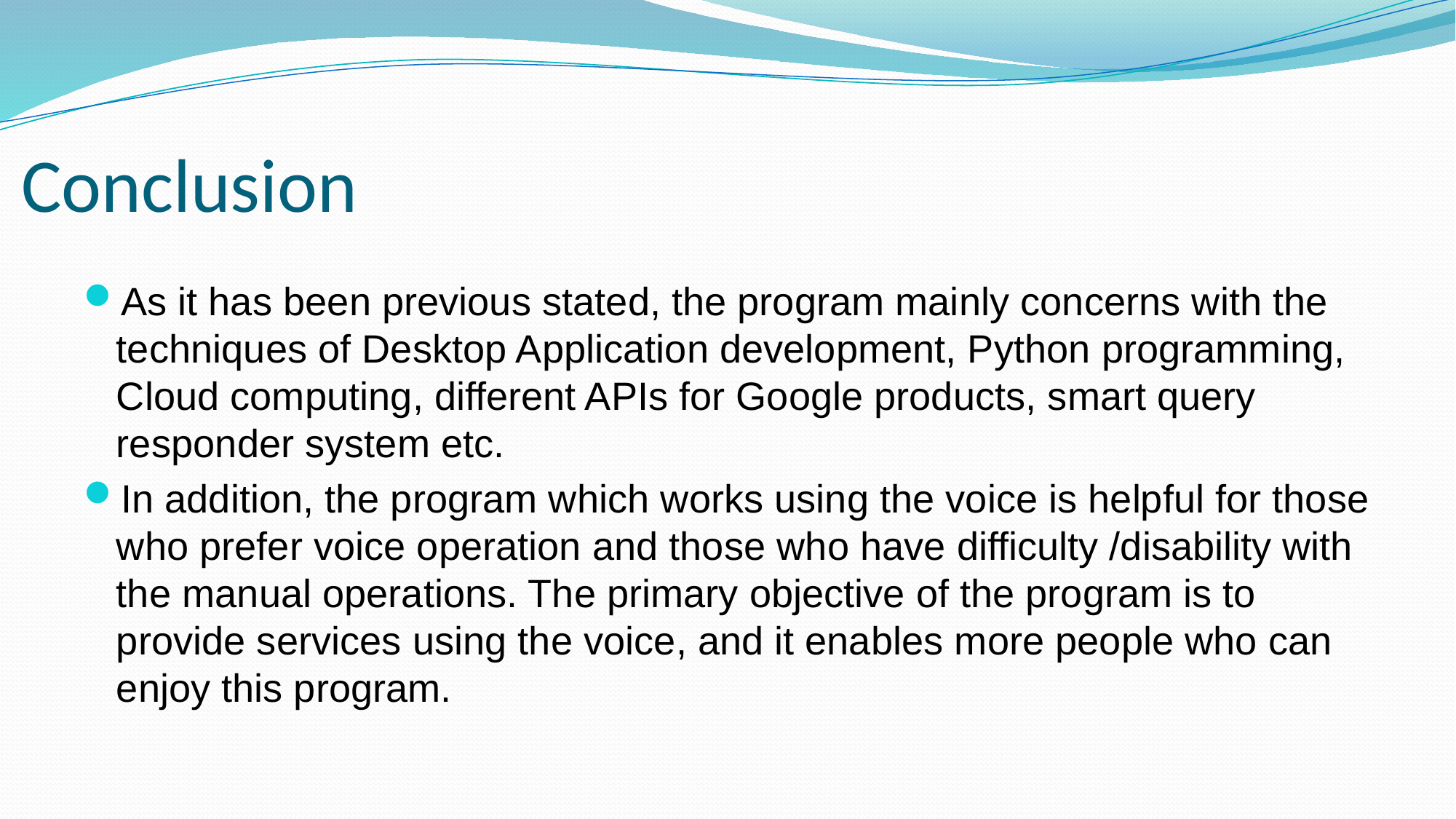

# Conclusion
As it has been previous stated, the program mainly concerns with the techniques of Desktop Application development, Python programming, Cloud computing, different APIs for Google products, smart query responder system etc.
In addition, the program which works using the voice is helpful for those who prefer voice operation and those who have difficulty /disability with the manual operations. The primary objective of the program is to provide services using the voice, and it enables more people who can enjoy this program.